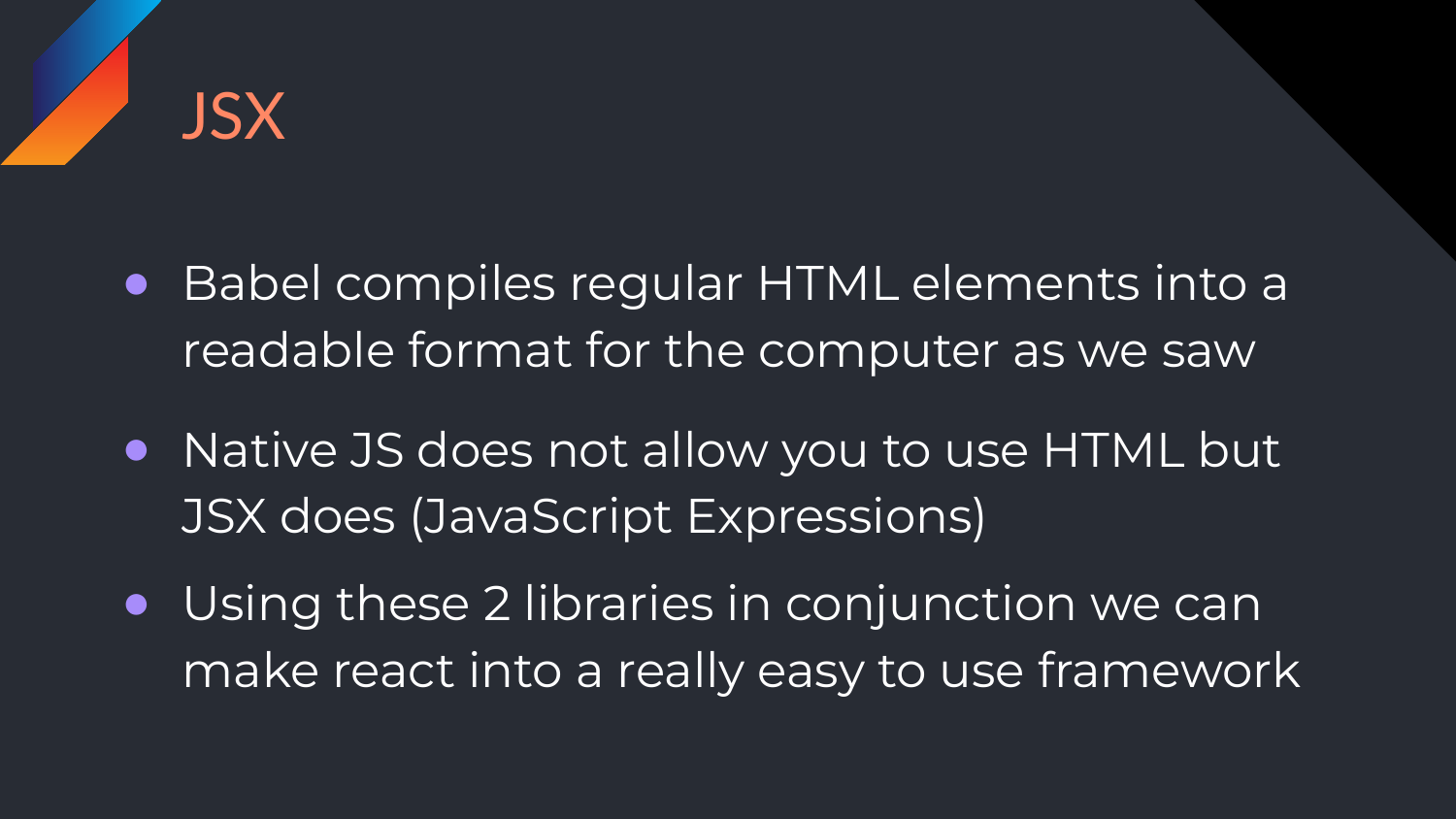

# JSX
Babel compiles regular HTML elements into a readable format for the computer as we saw
Native JS does not allow you to use HTML but JSX does (JavaScript Expressions)
Using these 2 libraries in conjunction we can make react into a really easy to use framework